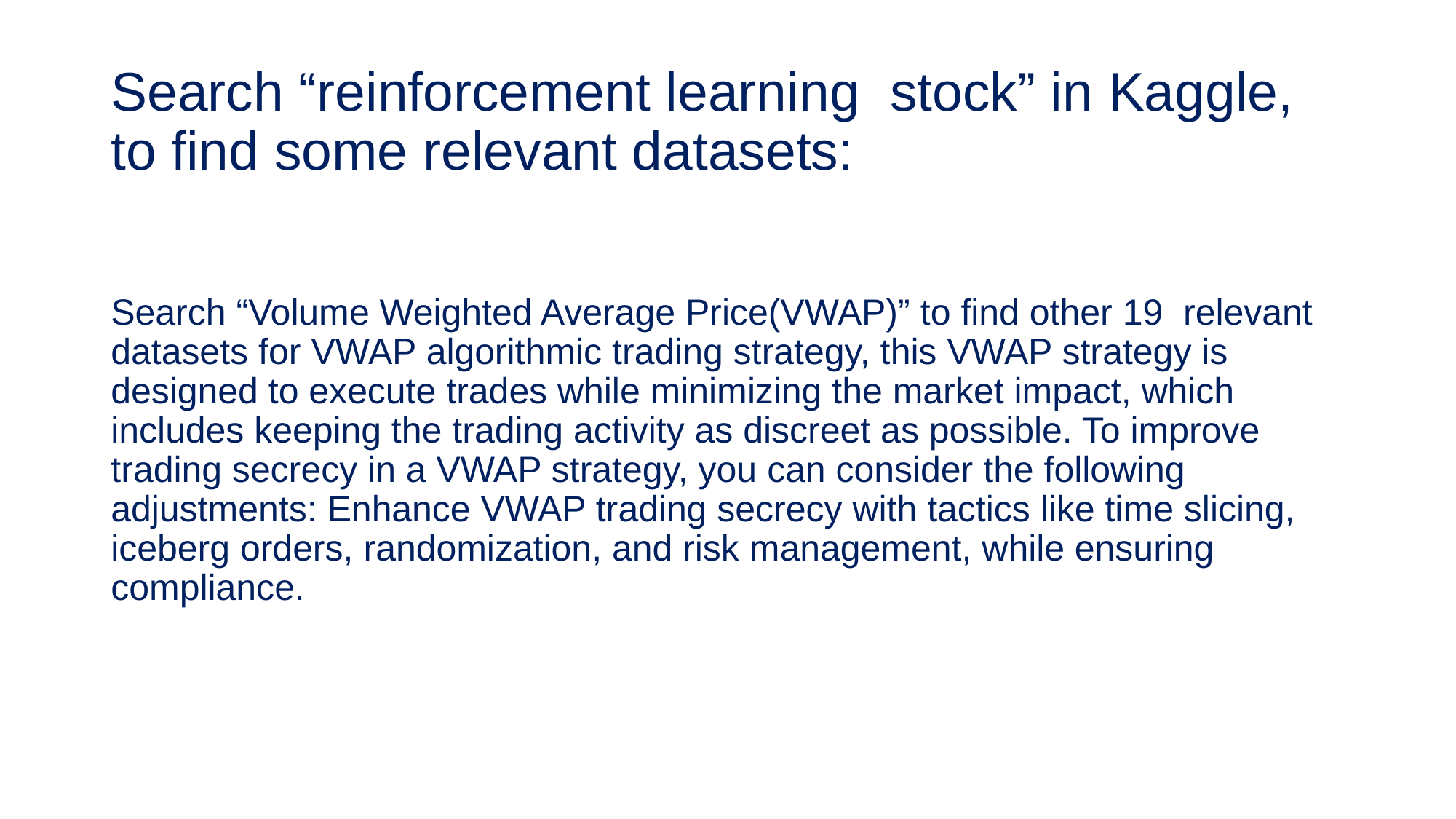

# Search “reinforcement learning  stock” in Kaggle, to find some relevant datasets:
Search “Volume Weighted Average Price(VWAP)” to find other 19  relevant datasets for VWAP algorithmic trading strategy, this VWAP strategy is designed to execute trades while minimizing the market impact, which includes keeping the trading activity as discreet as possible. To improve trading secrecy in a VWAP strategy, you can consider the following adjustments: Enhance VWAP trading secrecy with tactics like time slicing, iceberg orders, randomization, and risk management, while ensuring compliance.